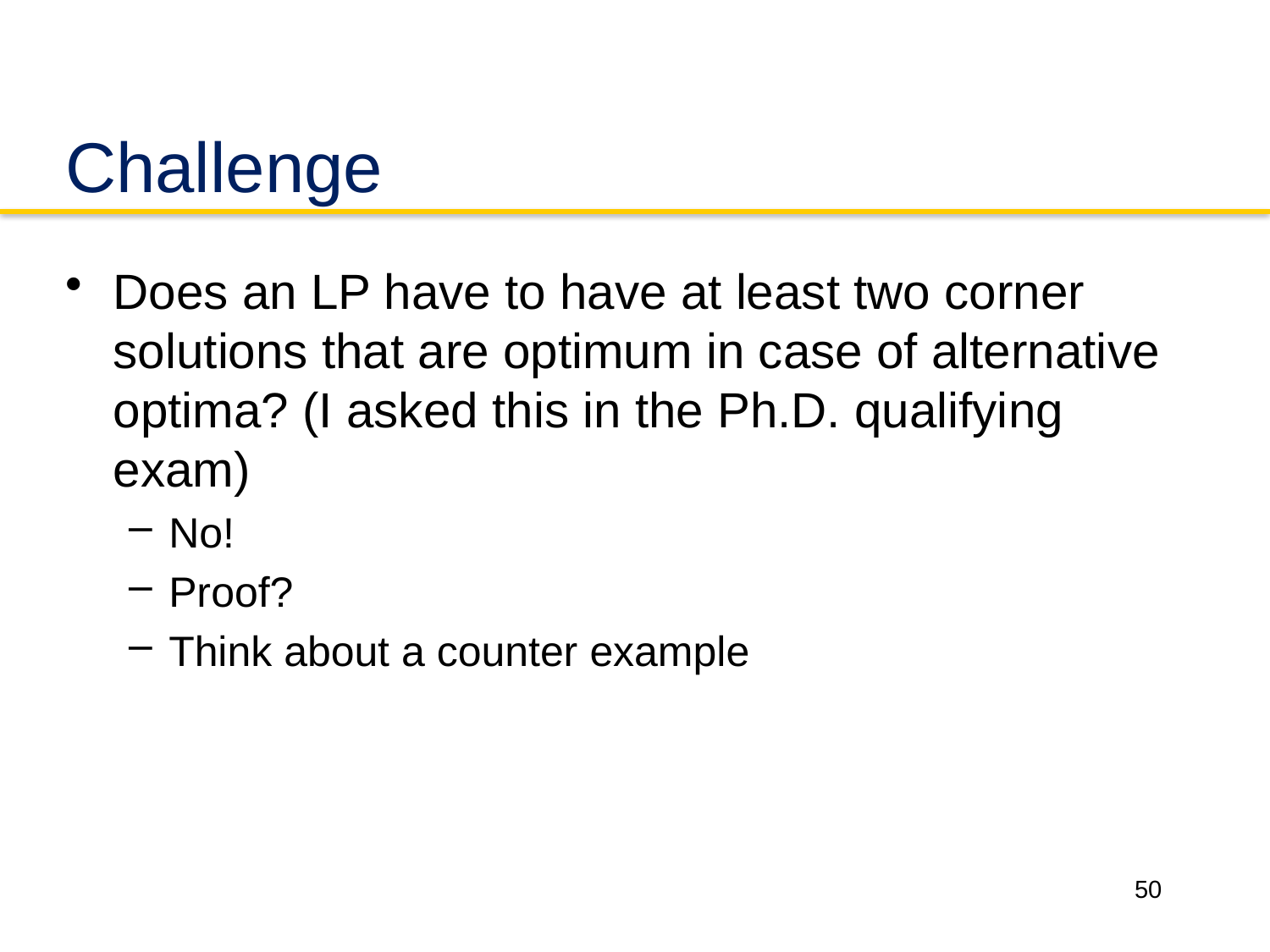

# Challenge
Does an LP have to have at least two corner solutions that are optimum in case of alternative optima? (I asked this in the Ph.D. qualifying exam)
No!
Proof?
Think about a counter example
50